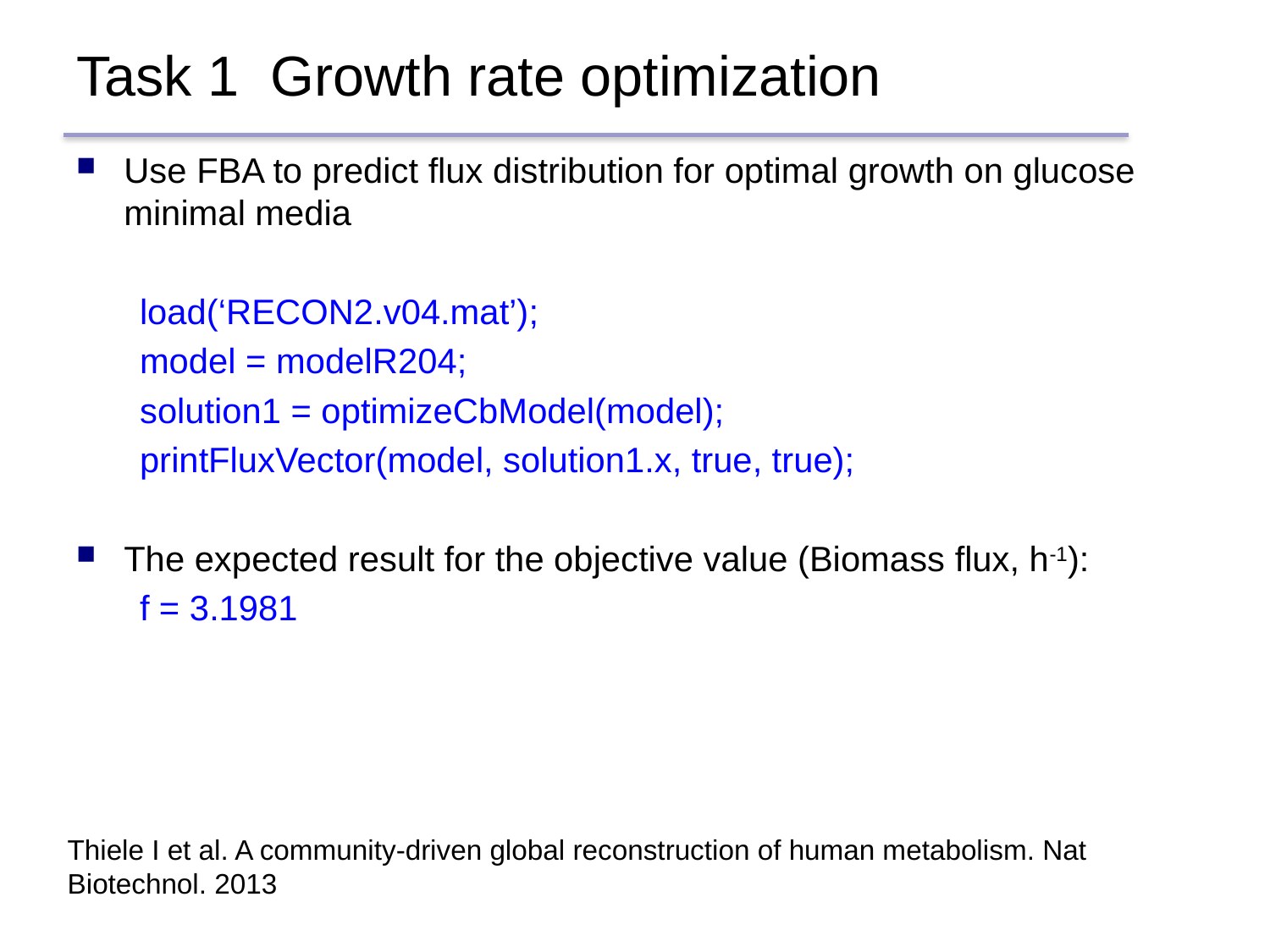

# Task 1  Growth rate optimization
Use FBA to predict flux distribution for optimal growth on glucose minimal media

load(‘RECON2.v04.mat’);
model = modelR204;
solution1 = optimizeCbModel(model);
printFluxVector(model, solution1.x, true, true);

The expected result for the objective value (Biomass flux, h-1):
f = 3.1981
Thiele I et al. A community-driven global reconstruction of human metabolism. Nat Biotechnol. 2013